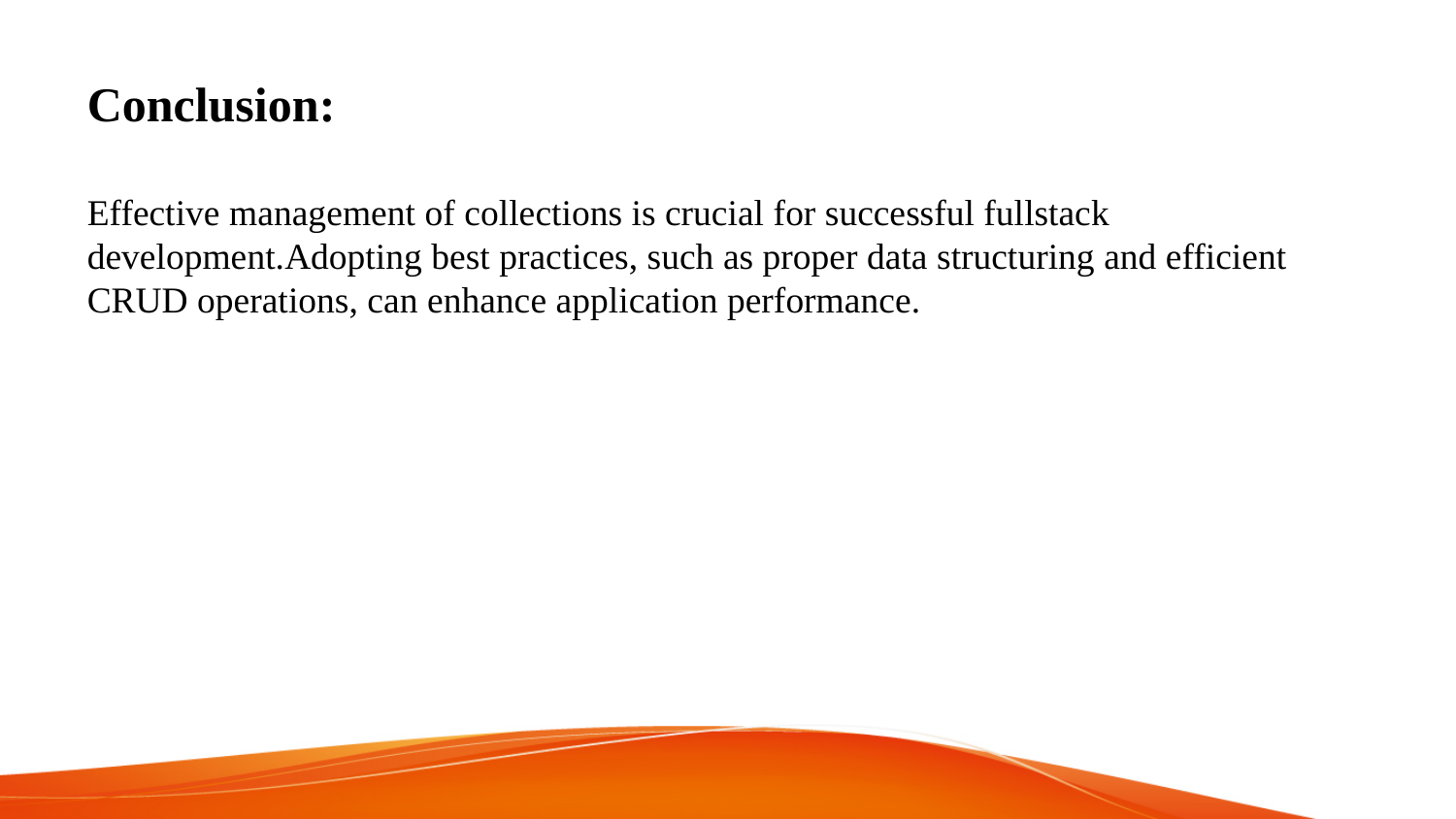

Conclusion:
Effective management of collections is crucial for successful fullstack development.Adopting best practices, such as proper data structuring and efficient CRUD operations, can enhance application performance.